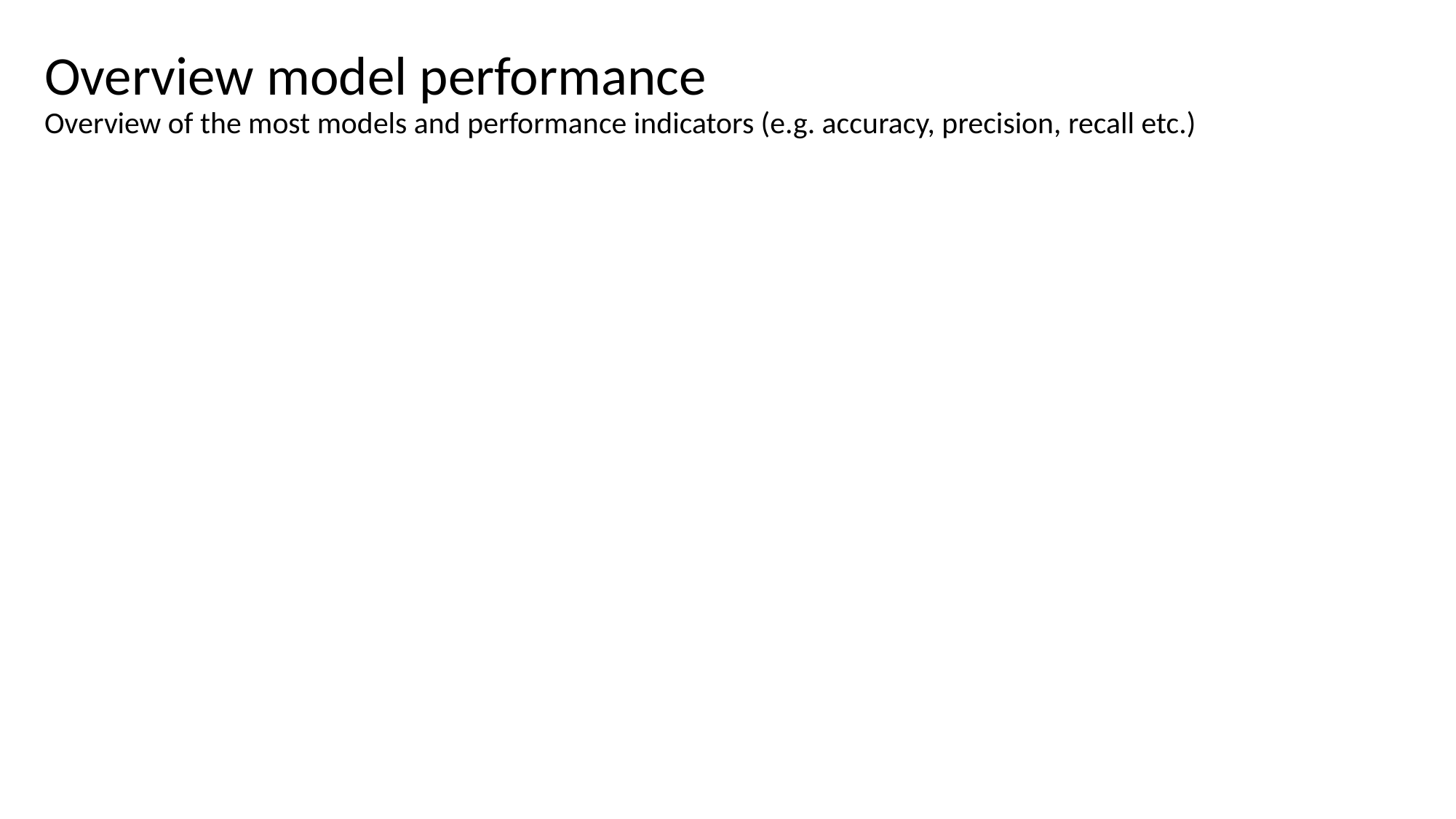

# Overview model performance Overview of the most models and performance indicators (e.g. accuracy, precision, recall etc.)